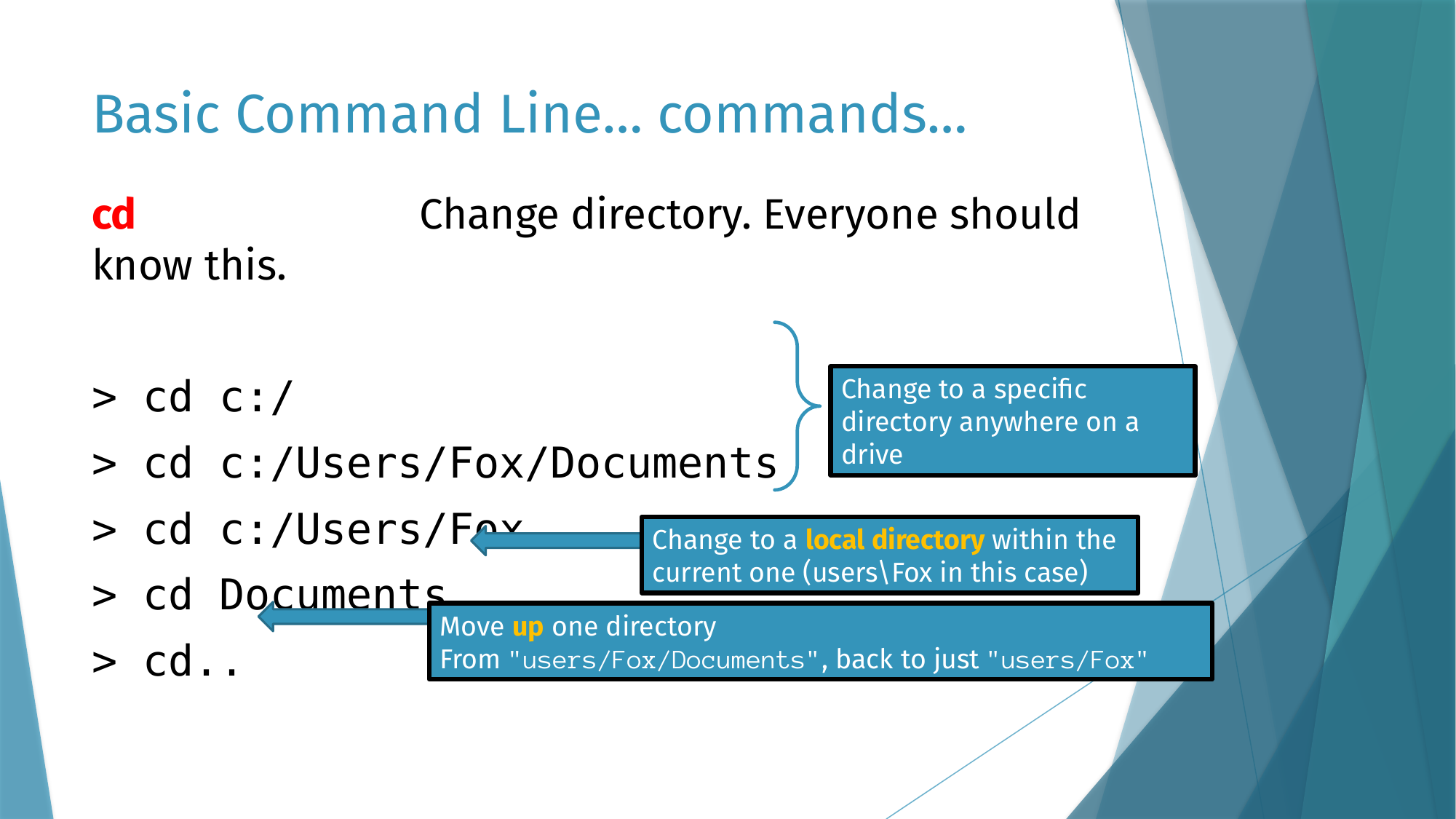

# Basic Command Line… commands…
cd			Change directory. Everyone should know this.

> cd c:/
> cd c:/Users/Fox/Documents
> cd c:/Users/Fox
> cd Documents
> cd..

Change to a specific directory anywhere on a drive
Change to a local directory within the current one (users\Fox in this case)

Move up one directory
From "users/Fox/Documents", back to just "users/Fox"